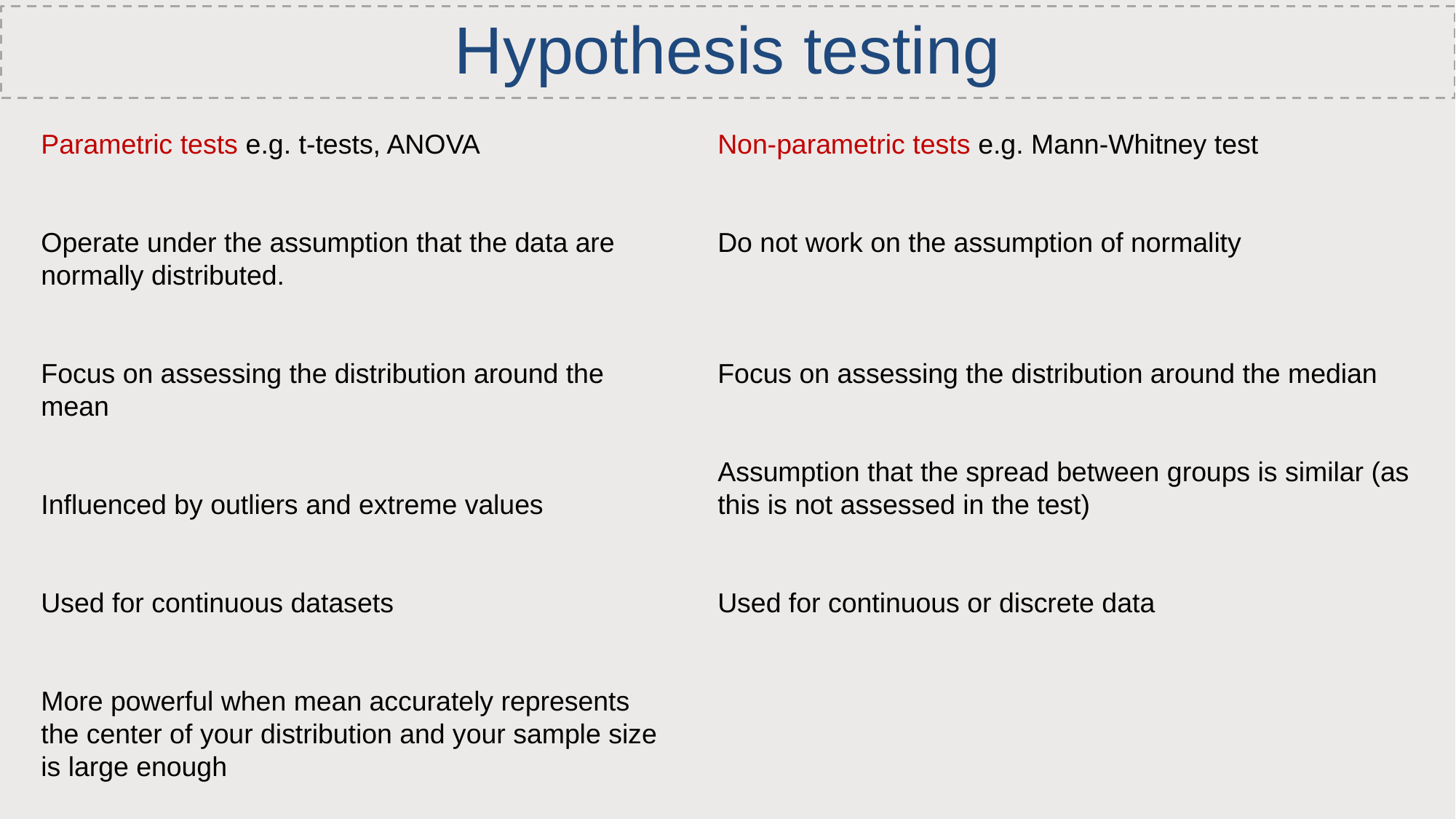

Hypothesis testing
Parametric tests e.g. t-tests, ANOVA

Operate under the assumption that the data are normally distributed.

Focus on assessing the distribution around the mean

Influenced by outliers and extreme values

Used for continuous datasets

More powerful when mean accurately represents the center of your distribution and your sample size is large enough
Non-parametric tests e.g. Mann-Whitney test

Do not work on the assumption of normality

Focus on assessing the distribution around the median

Assumption that the spread between groups is similar (as this is not assessed in the test)

Used for continuous or discrete data